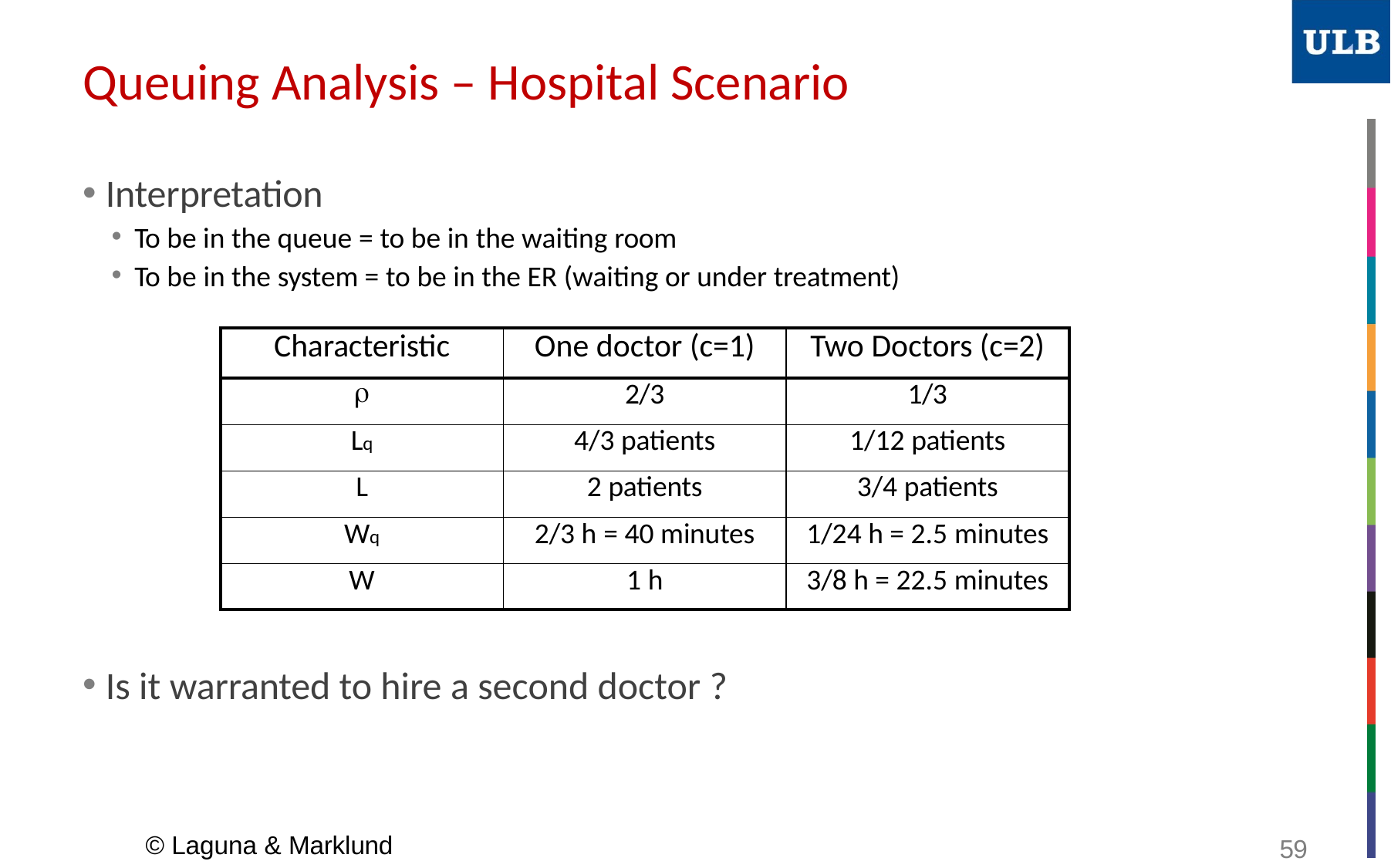

# Queuing Analysis – Hospital Scenario
Interpretation
To be in the queue = to be in the waiting room
To be in the system = to be in the ER (waiting or under treatment)
| Characteristic | One doctor (c=1) | Two Doctors (c=2) |
| --- | --- | --- |
| ρ | 2/3 | 1/3 |
| Lq | 4/3 patients | 1/12 patients |
| L | 2 patients | 3/4 patients |
| Wq | 2/3 h = 40 minutes | 1/24 h = 2.5 minutes |
| W | 1 h | 3/8 h = 22.5 minutes |
Is it warranted to hire a second doctor ?
© Laguna & Marklund
59